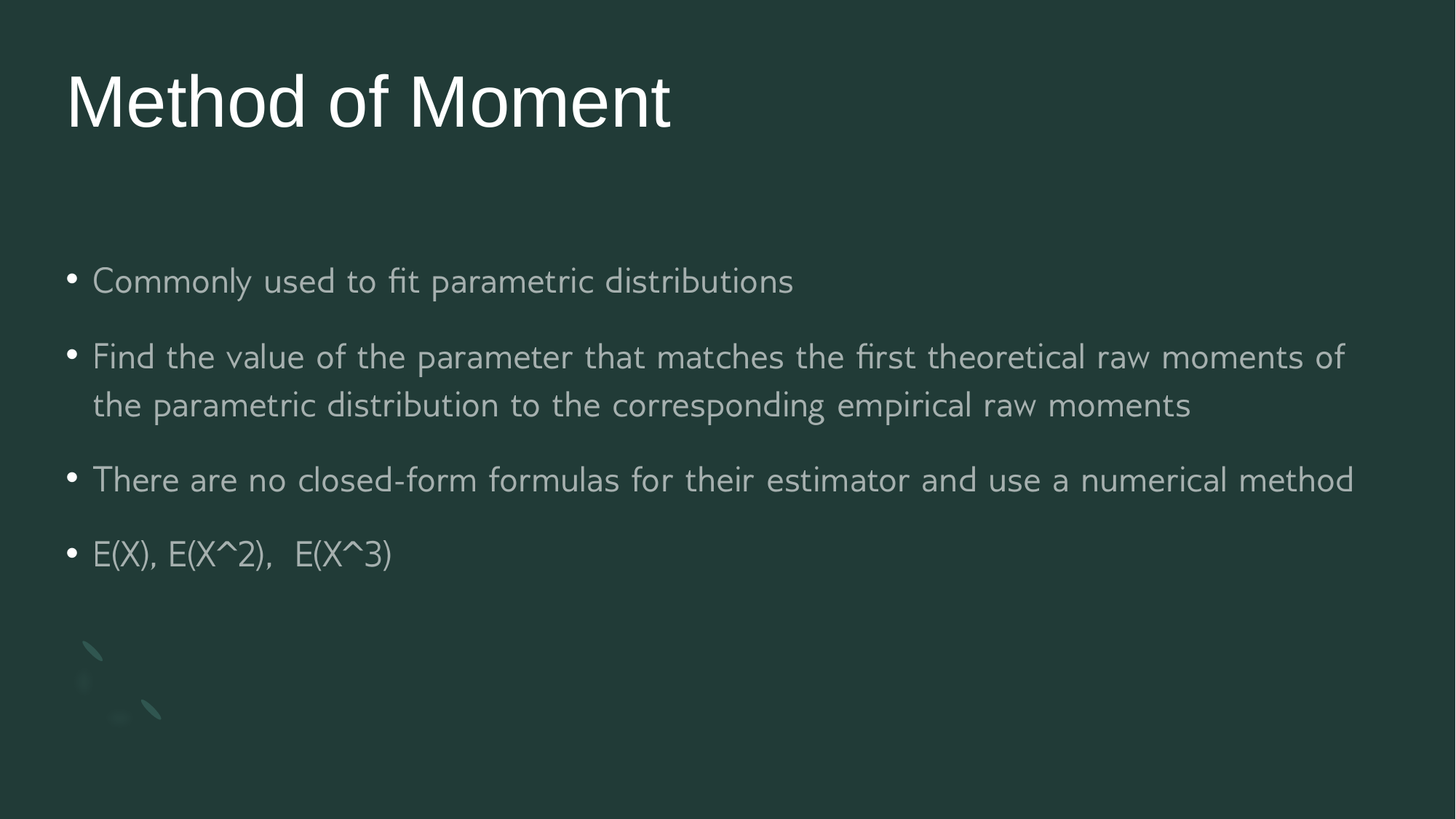

# Method of Moment
Commonly used to fit parametric distributions
Find the value of the parameter that matches the first theoretical raw moments of the parametric distribution to the corresponding empirical raw moments
There are no closed-form formulas for their estimator and use a numerical method
E(X), E(X^2),  E(X^3)